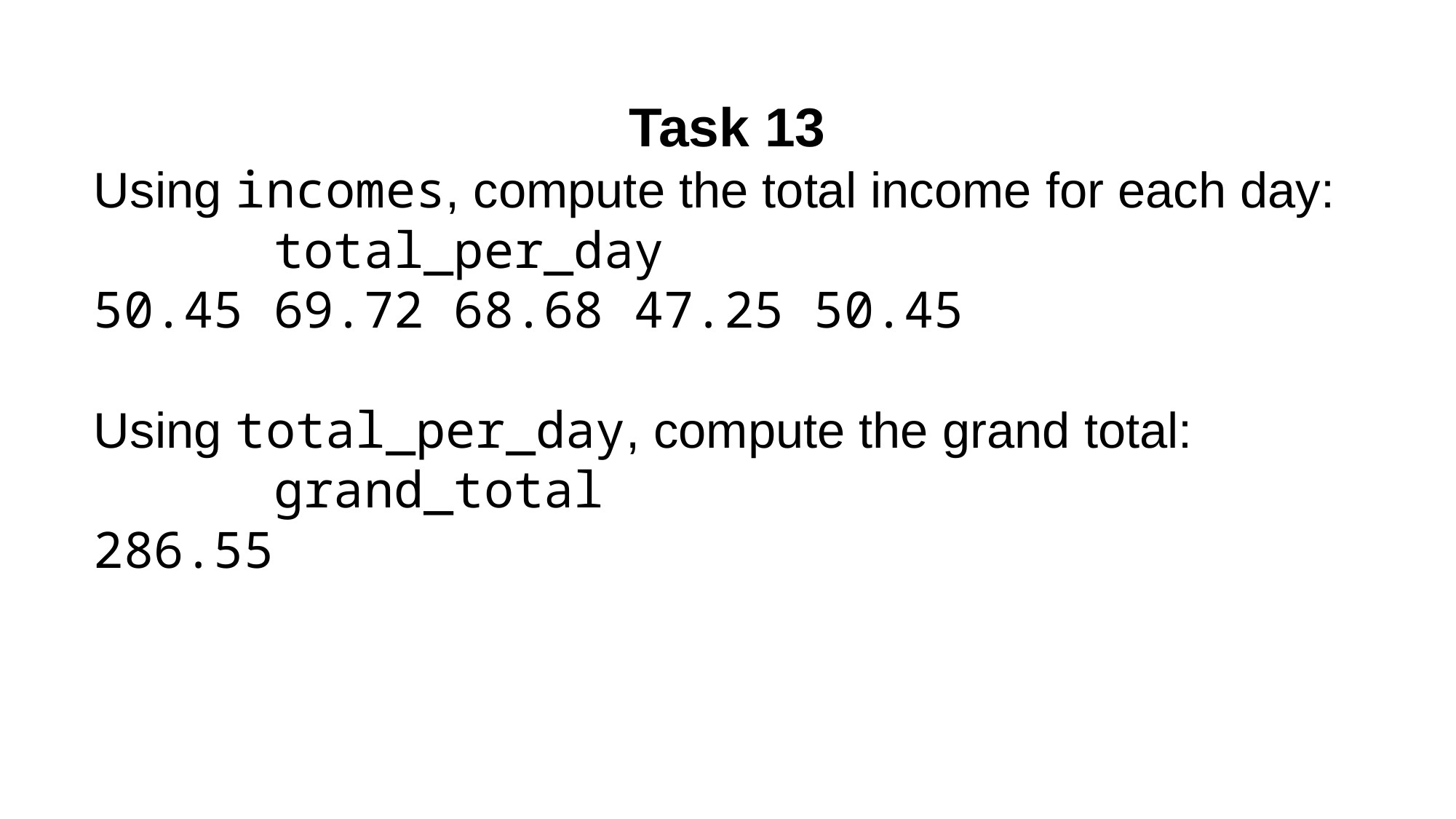

Task 13
Using incomes, compute the total income for each day:
      total_per_day
50.45 69.72 68.68 47.25 50.45

Using total_per_day, compute the grand total:
      grand_total
286.55